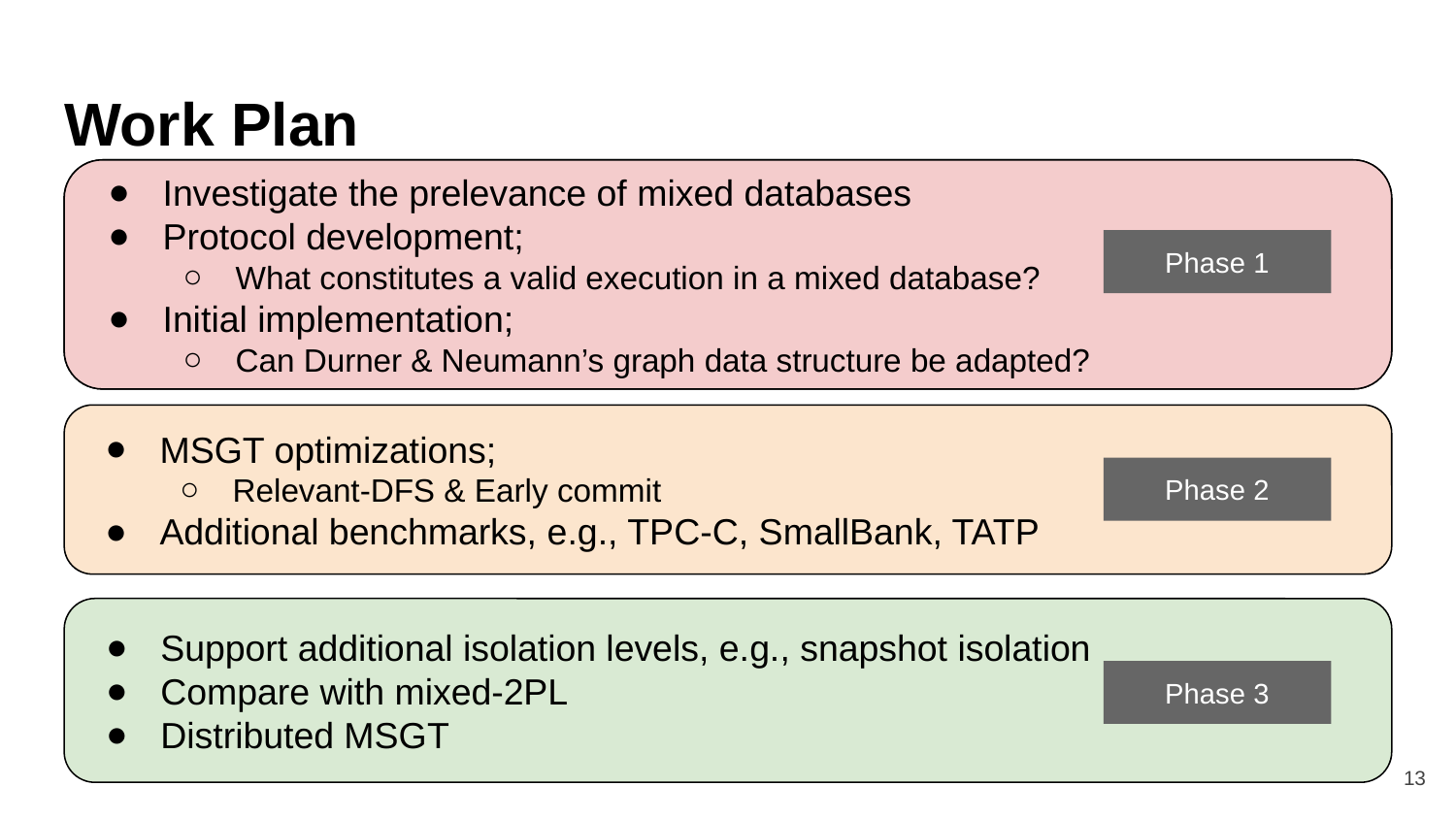

# Work Plan
Mixed databases are common
Protocol development;
Mixing-correct theorem
Initial implementation;
MSGT
Investigate the prelevance of mixed databases
Protocol development;
What constitutes a valid execution in a mixed database?
Initial implementation;
Can Durner & Neumann’s graph data structure be adapted?
Phase 1
MSGT optimizations;
Relevant-DFS & Early commit
Additional benchmarks, e.g., TPC-C, SmallBank, TATP
Phase 2
Support additional isolation levels, e.g., snapshot isolation
Compare with mixed-2PL
Distributed MSGT
Phase 3
13